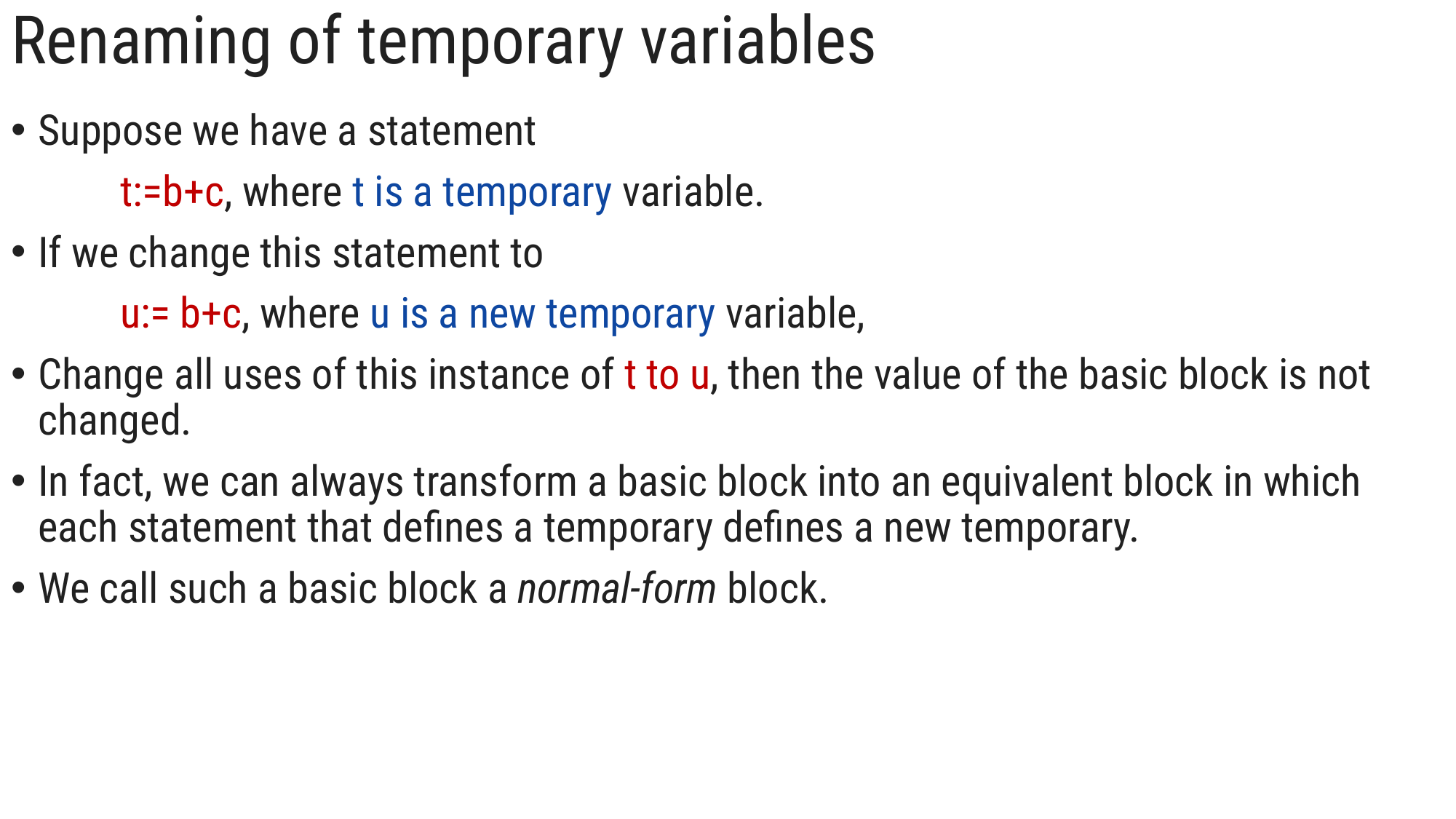

Renaming of temporary variables
Suppose we have a statement
	t:=b+c, where t is a temporary variable.
If we change this statement to
	u:= b+c, where u is a new temporary variable,
Change all uses of this instance of t to u, then the value of the basic block is not changed.
In fact, we can always transform a basic block into an equivalent block in which each statement that defines a temporary defines a new temporary.
We call such a basic block a normal-form block.